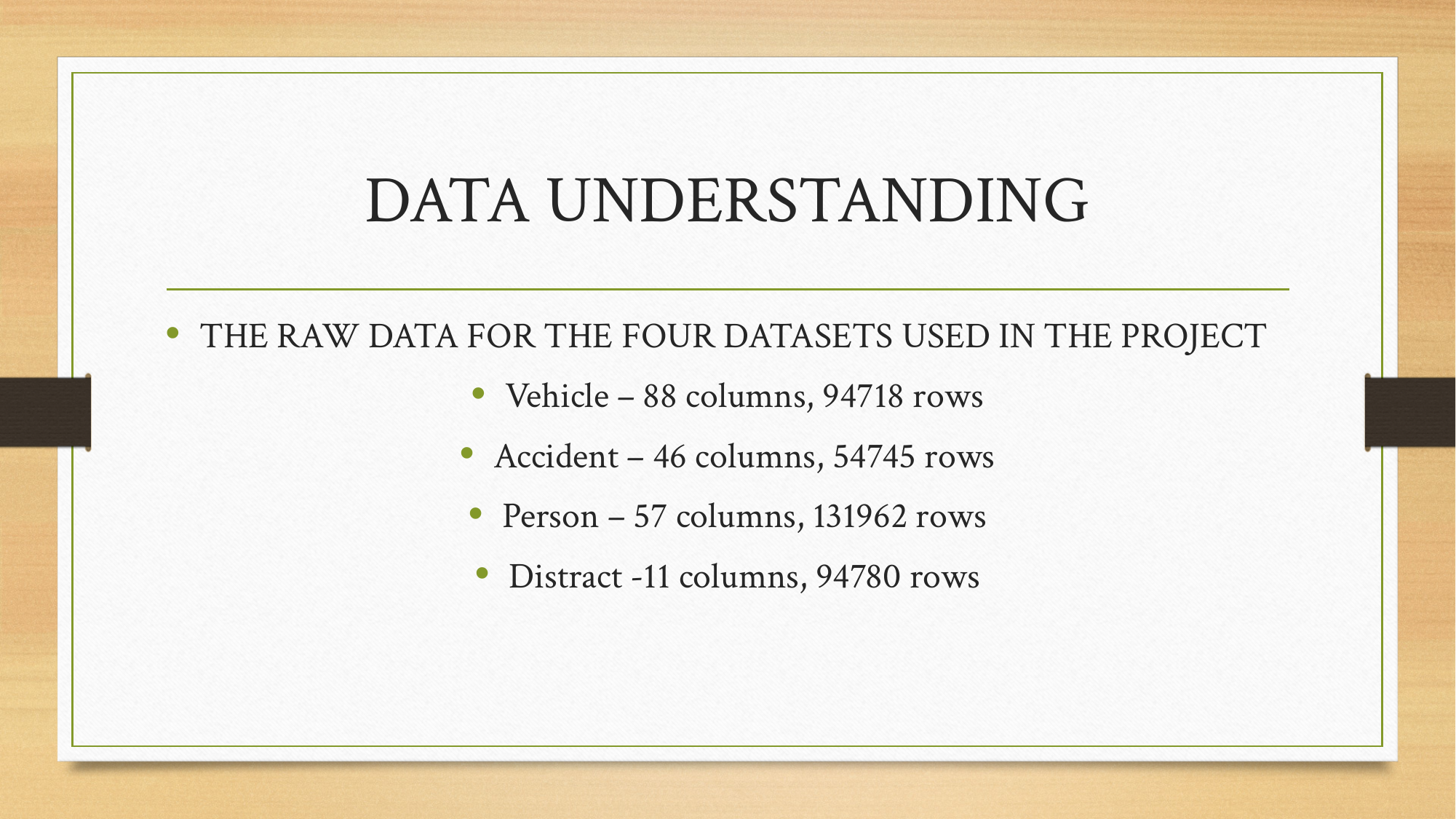

# DATA UNDERSTANDING
THE RAW DATA FOR THE FOUR DATASETS USED IN THE PROJECT
Vehicle – 88 columns, 94718 rows
Accident – 46 columns, 54745 rows
Person – 57 columns, 131962 rows
Distract -11 columns, 94780 rows